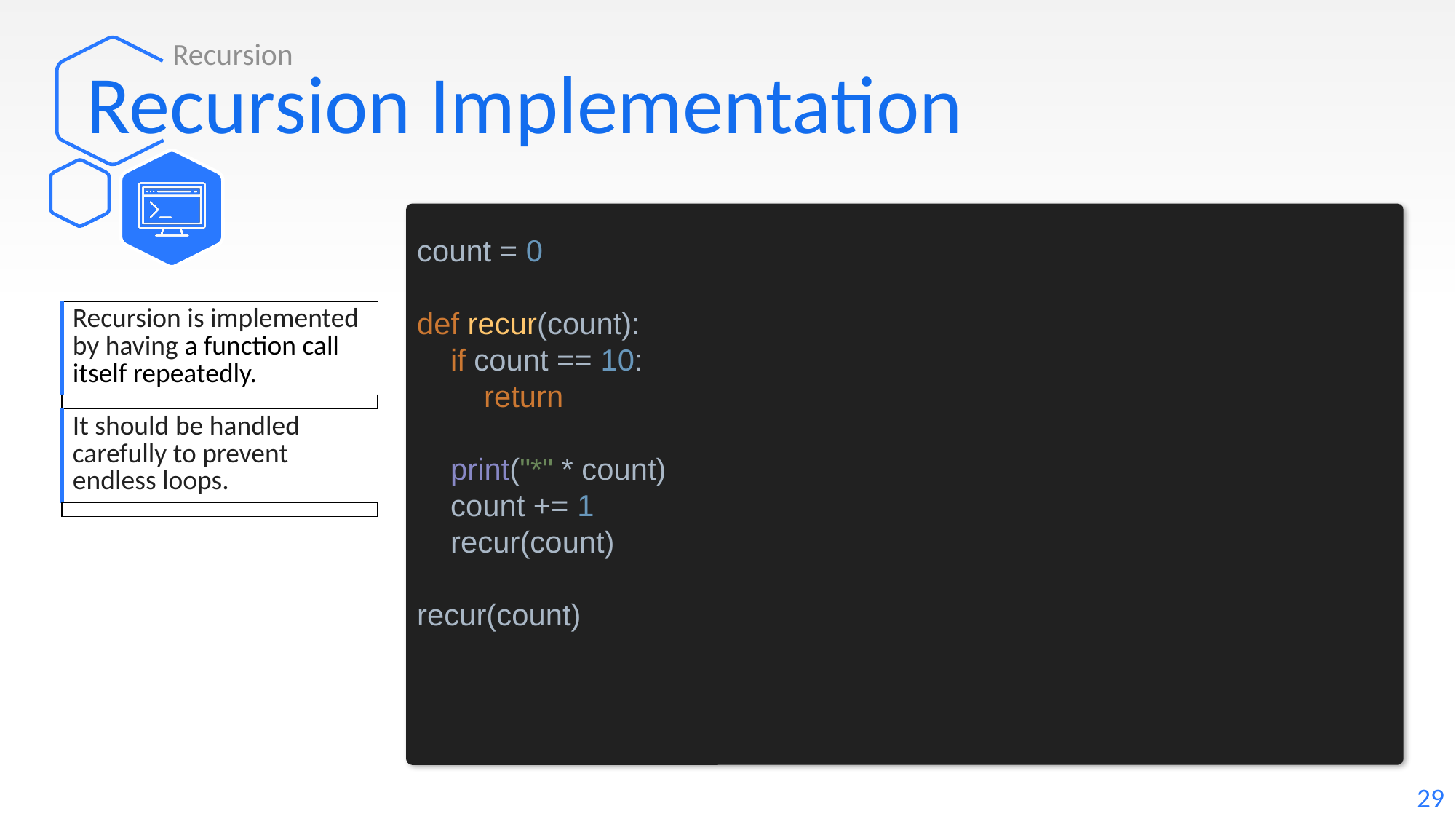

Recursion
# Recursion Implementation

count = 0
def recur(count):
    if count == 10:
        return
    print("*" * count)
    count += 1
    recur(count)
recur(count)
| Recursion is implemented by having a function call itself repeatedly. |
| --- |
|  |
| It should be handled carefully to prevent endless loops. |
|  |